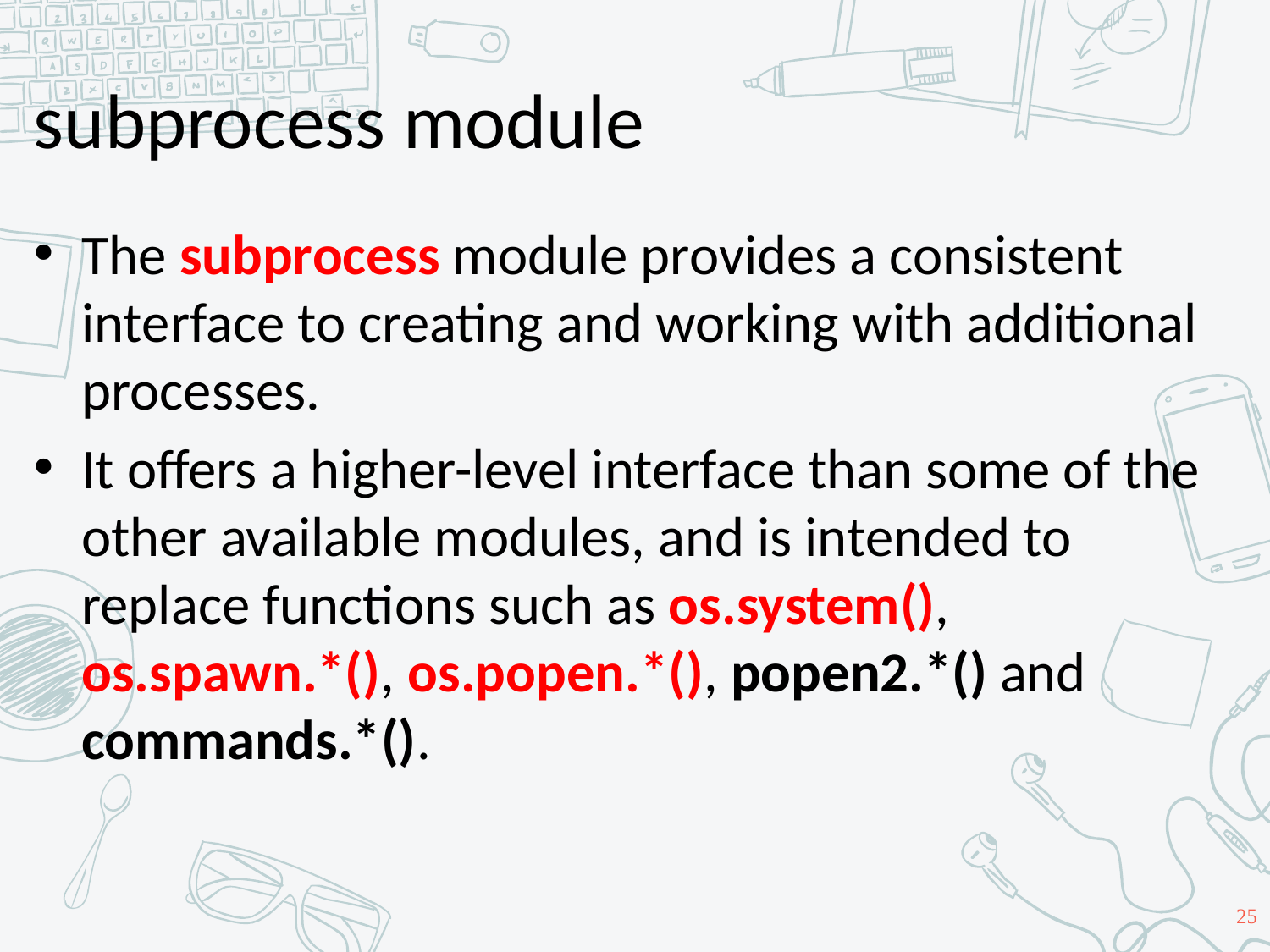

# subprocess module
The subprocess module provides a consistent interface to creating and working with additional processes.
It offers a higher-level interface than some of the other available modules, and is intended to replace functions such as os.system(), os.spawn.*(), os.popen.*(), popen2.*() and commands.*().
25